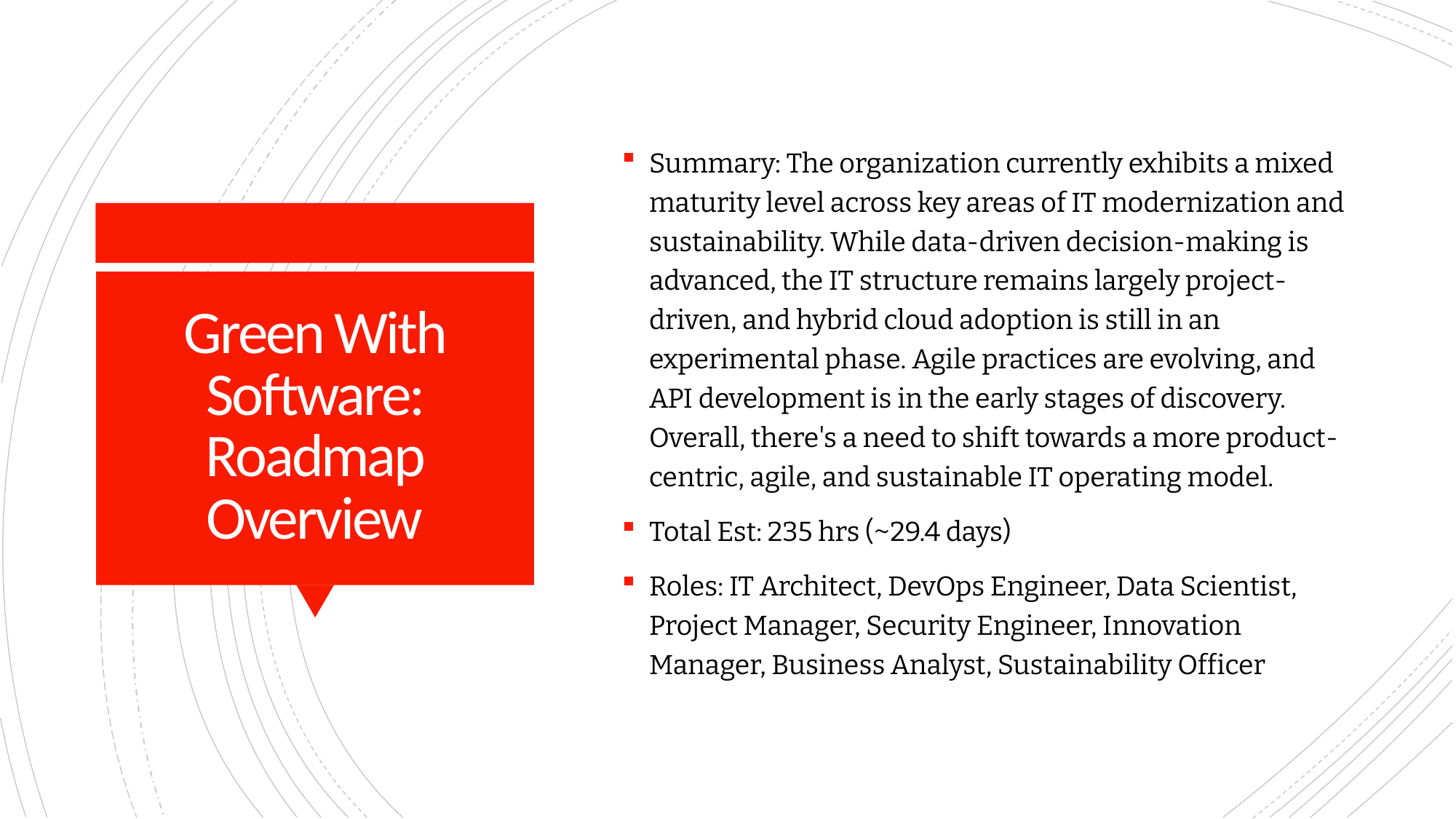

Summary: The organization currently exhibits a mixed maturity level across key areas of IT modernization and sustainability. While data-driven decision-making is advanced, the IT structure remains largely project-driven, and hybrid cloud adoption is still in an experimental phase. Agile practices are evolving, and API development is in the early stages of discovery. Overall, there's a need to shift towards a more product-centric, agile, and sustainable IT operating model.
Total Est: 235 hrs (~29.4 days)
Roles: IT Architect, DevOps Engineer, Data Scientist, Project Manager, Security Engineer, Innovation Manager, Business Analyst, Sustainability Officer
# Green With Software: Roadmap Overview